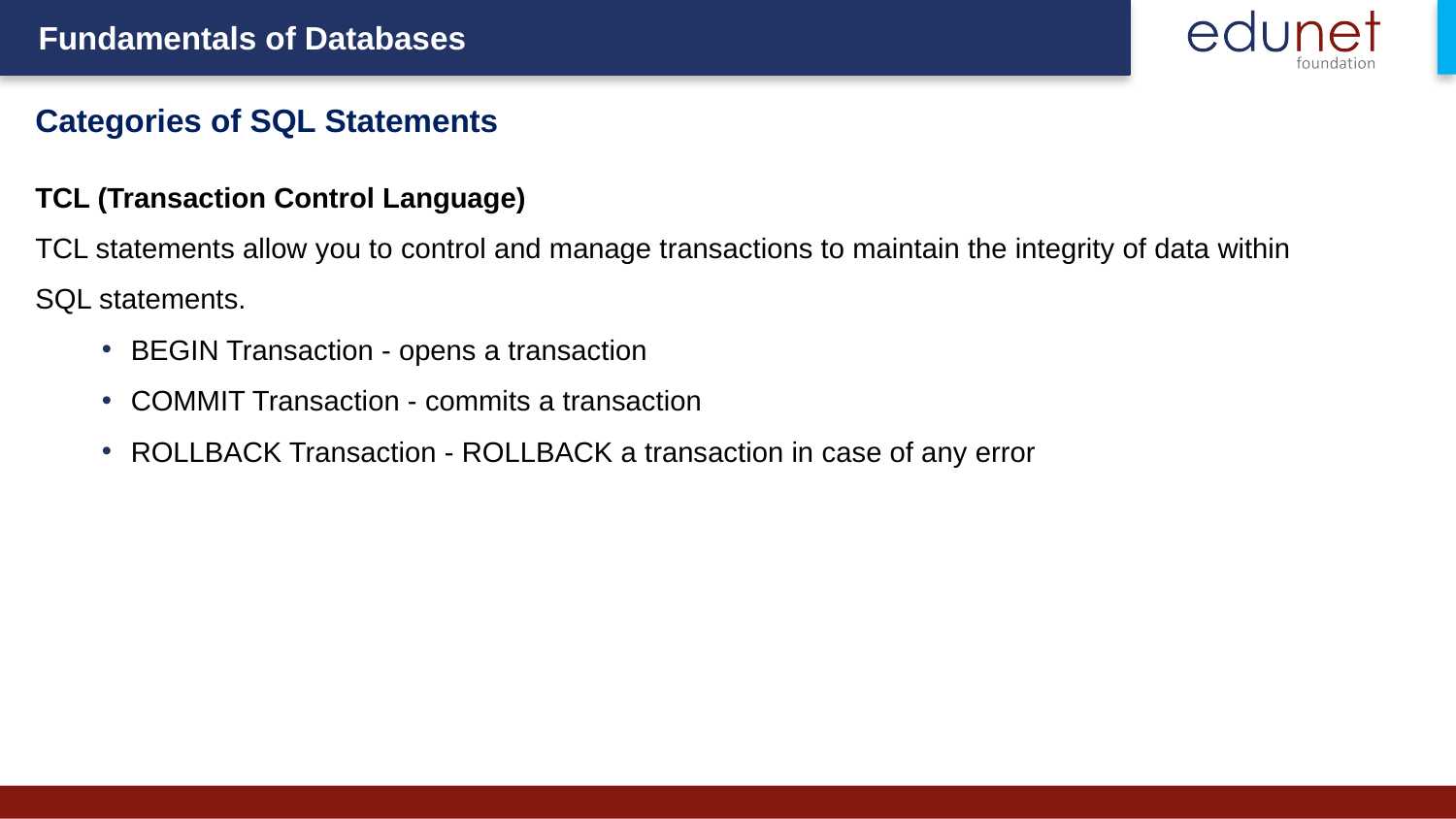

Categories of SQL Statements
TCL (Transaction Control Language)
TCL statements allow you to control and manage transactions to maintain the integrity of data within SQL statements.
BEGIN Transaction - opens a transaction
COMMIT Transaction - commits a transaction
ROLLBACK Transaction - ROLLBACK a transaction in case of any error